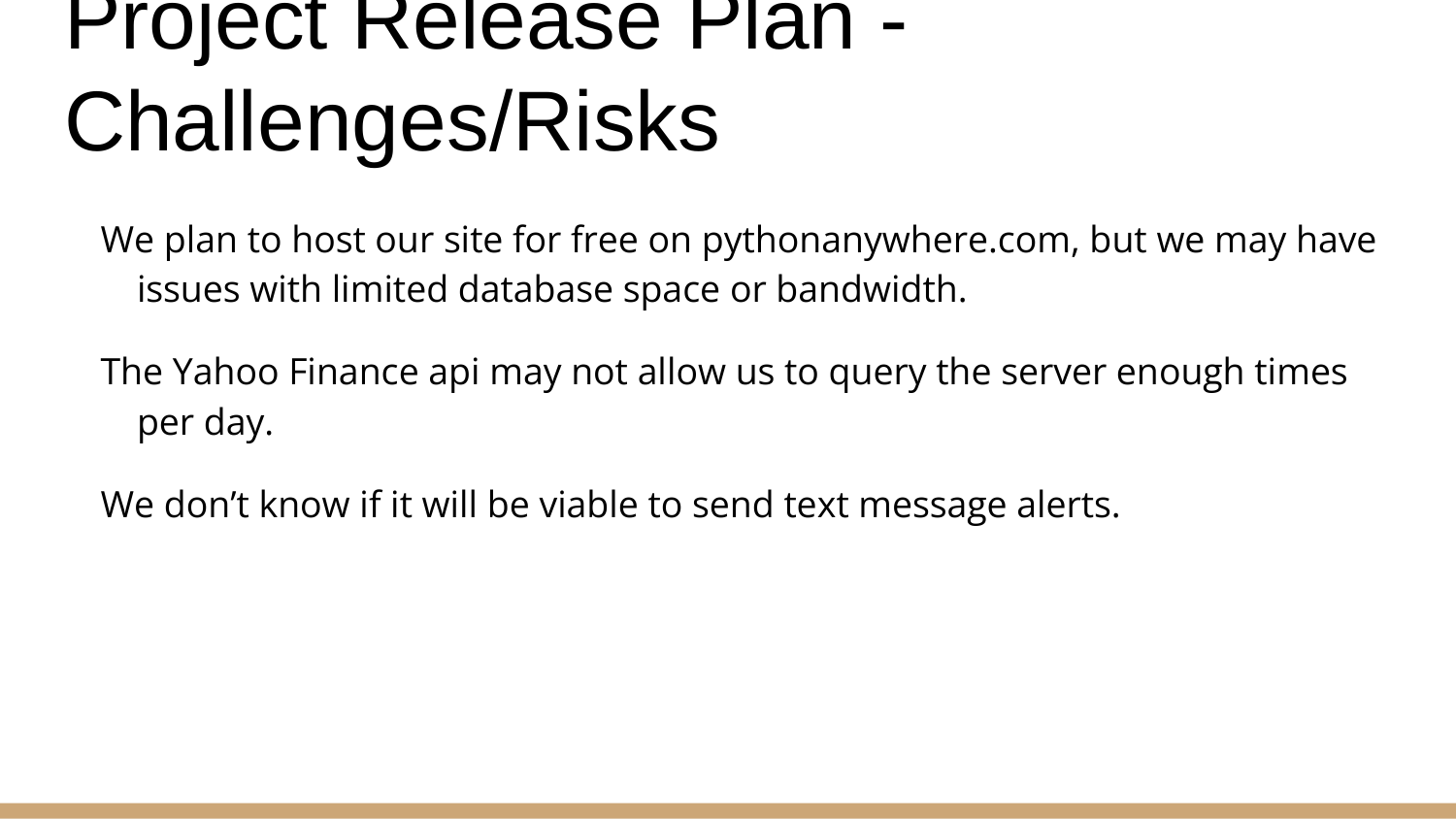

# Project Release Plan - Challenges/Risks
We plan to host our site for free on pythonanywhere.com, but we may have issues with limited database space or bandwidth.
The Yahoo Finance api may not allow us to query the server enough times per day.
We don’t know if it will be viable to send text message alerts.